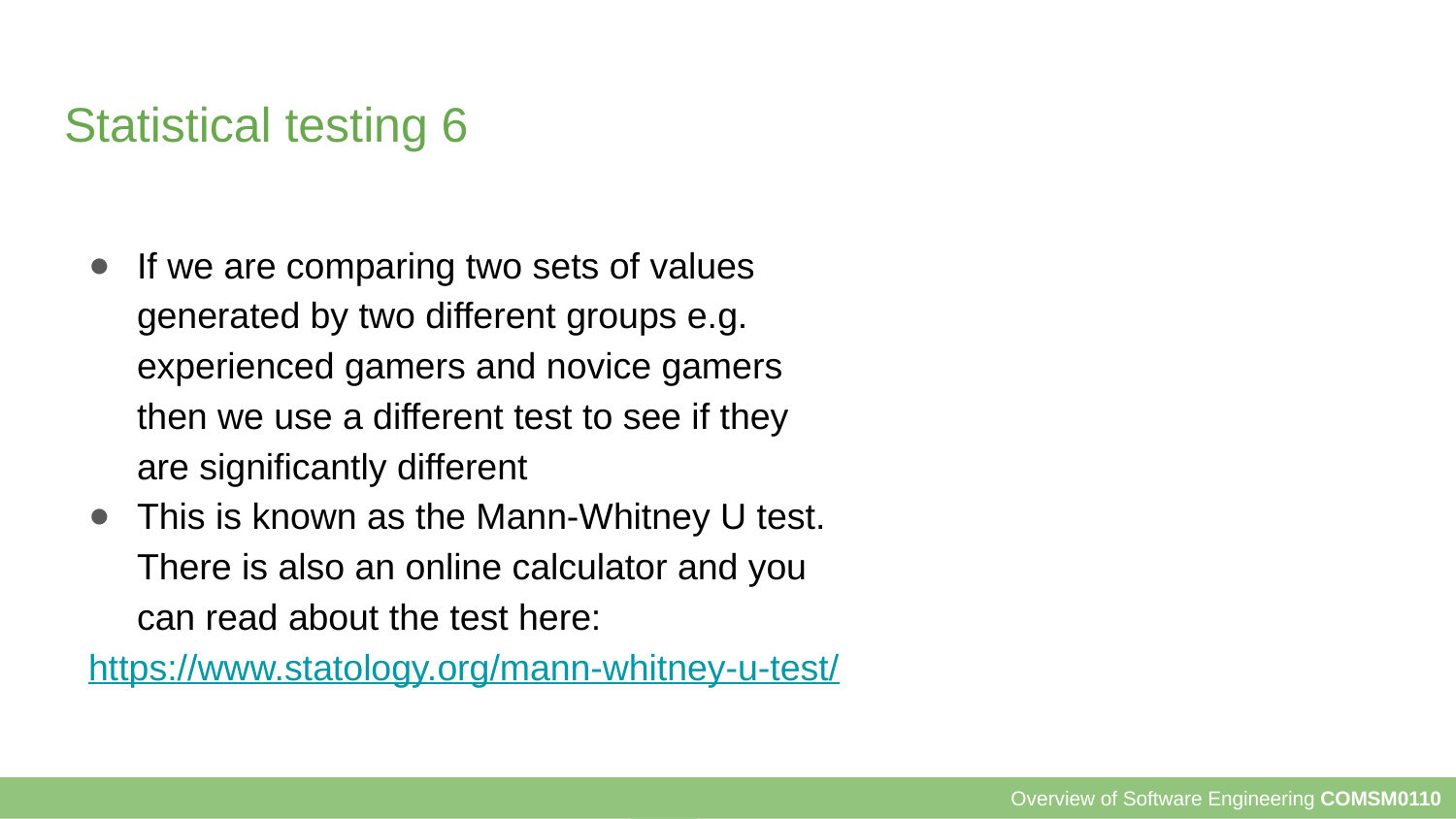

# Statistical testing 6

If we are comparing two sets of values generated by two different groups e.g. experienced gamers and novice gamers then we use a different test to see if they are significantly different
This is known as the Mann-Whitney U test. There is also an online calculator and you can read about the test here:
https://www.statology.org/mann-whitney-u-test/